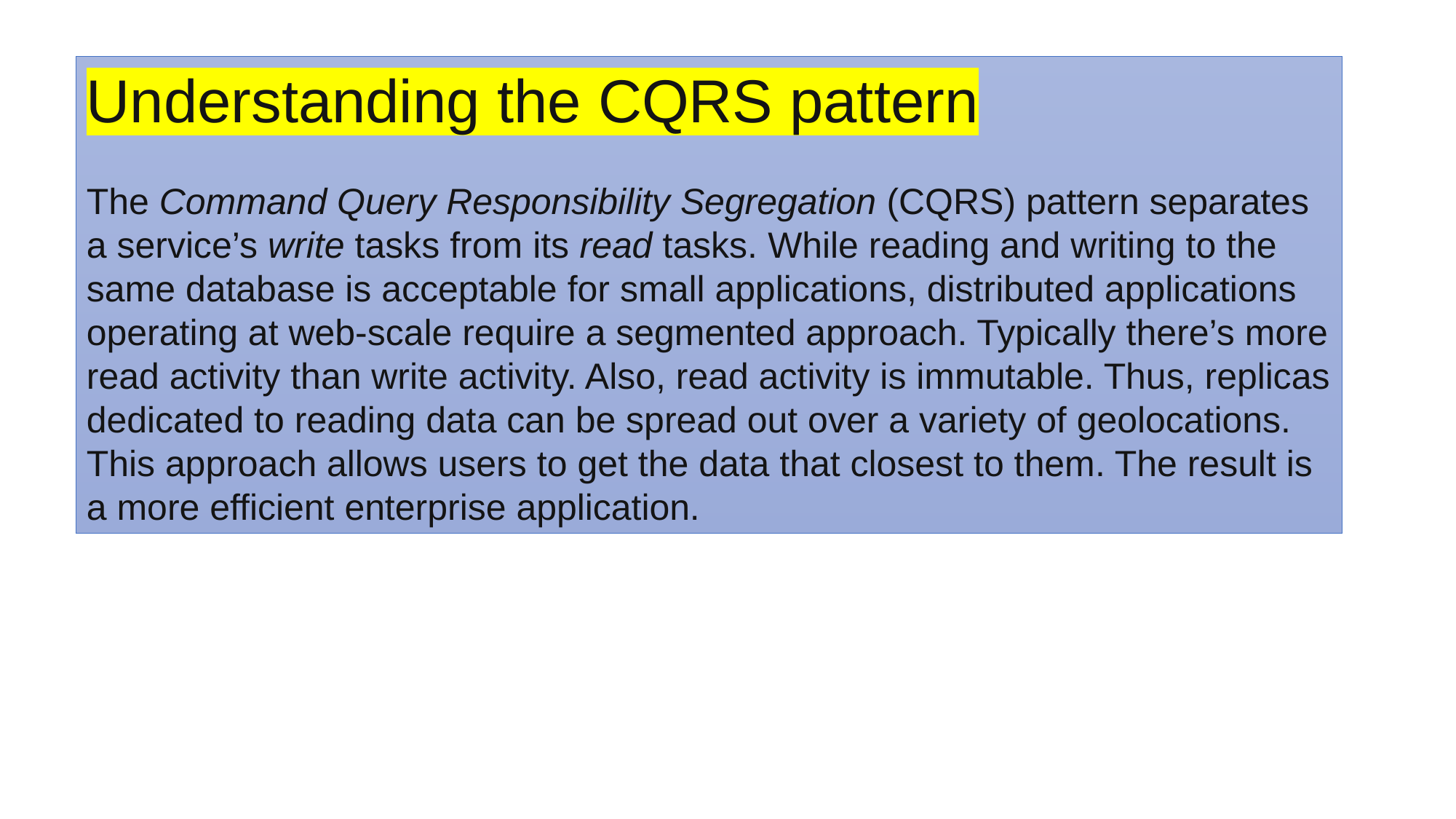

Understanding the CQRS pattern

The Command Query Responsibility Segregation (CQRS) pattern separates a service’s write tasks from its read tasks. While reading and writing to the same database is acceptable for small applications, distributed applications operating at web-scale require a segmented approach. Typically there’s more read activity than write activity. Also, read activity is immutable. Thus, replicas dedicated to reading data can be spread out over a variety of geolocations. This approach allows users to get the data that closest to them. The result is a more efficient enterprise application.